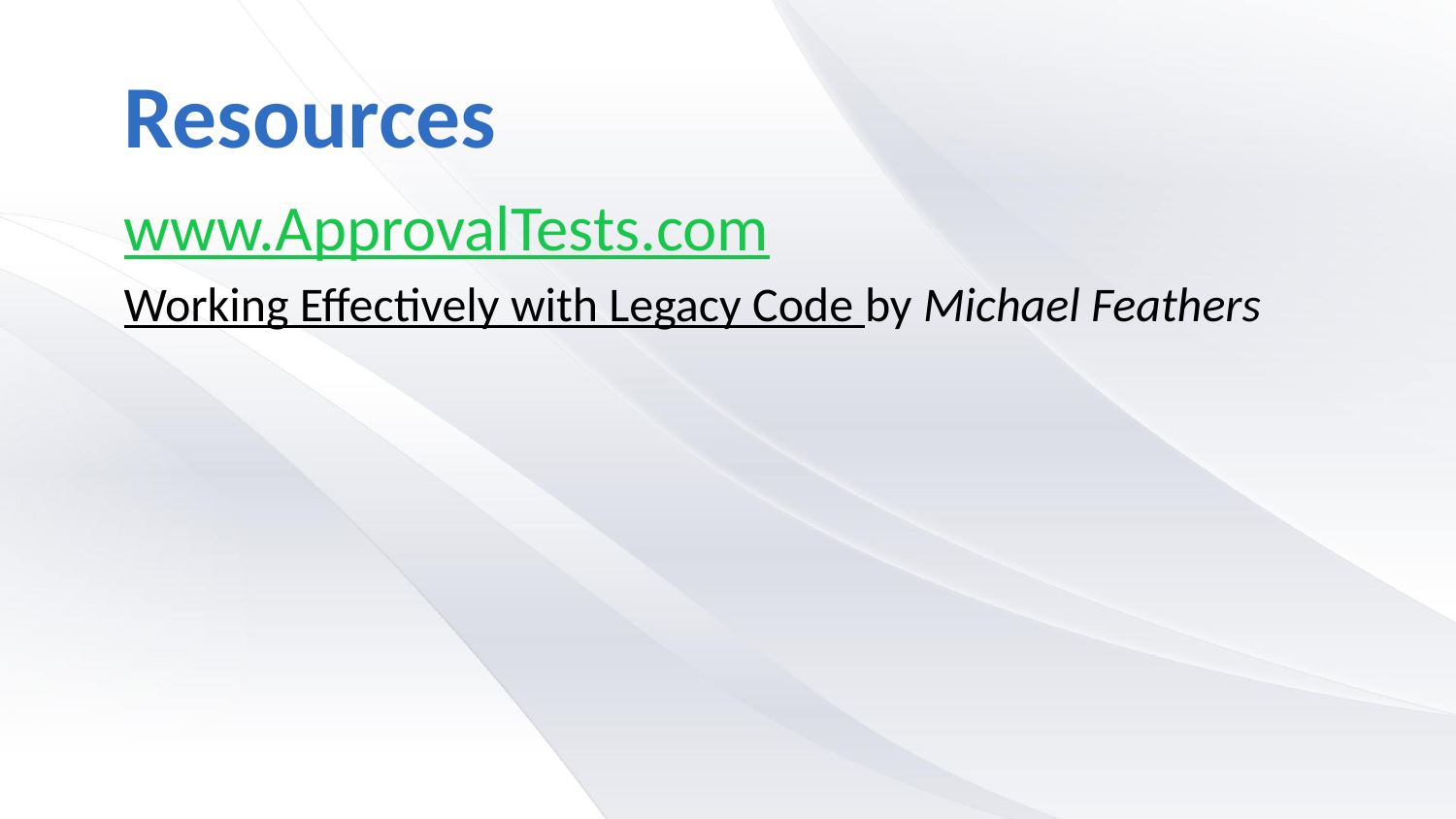

# Resources
www.ApprovalTests.com
Working Effectively with Legacy Code by Michael Feathers